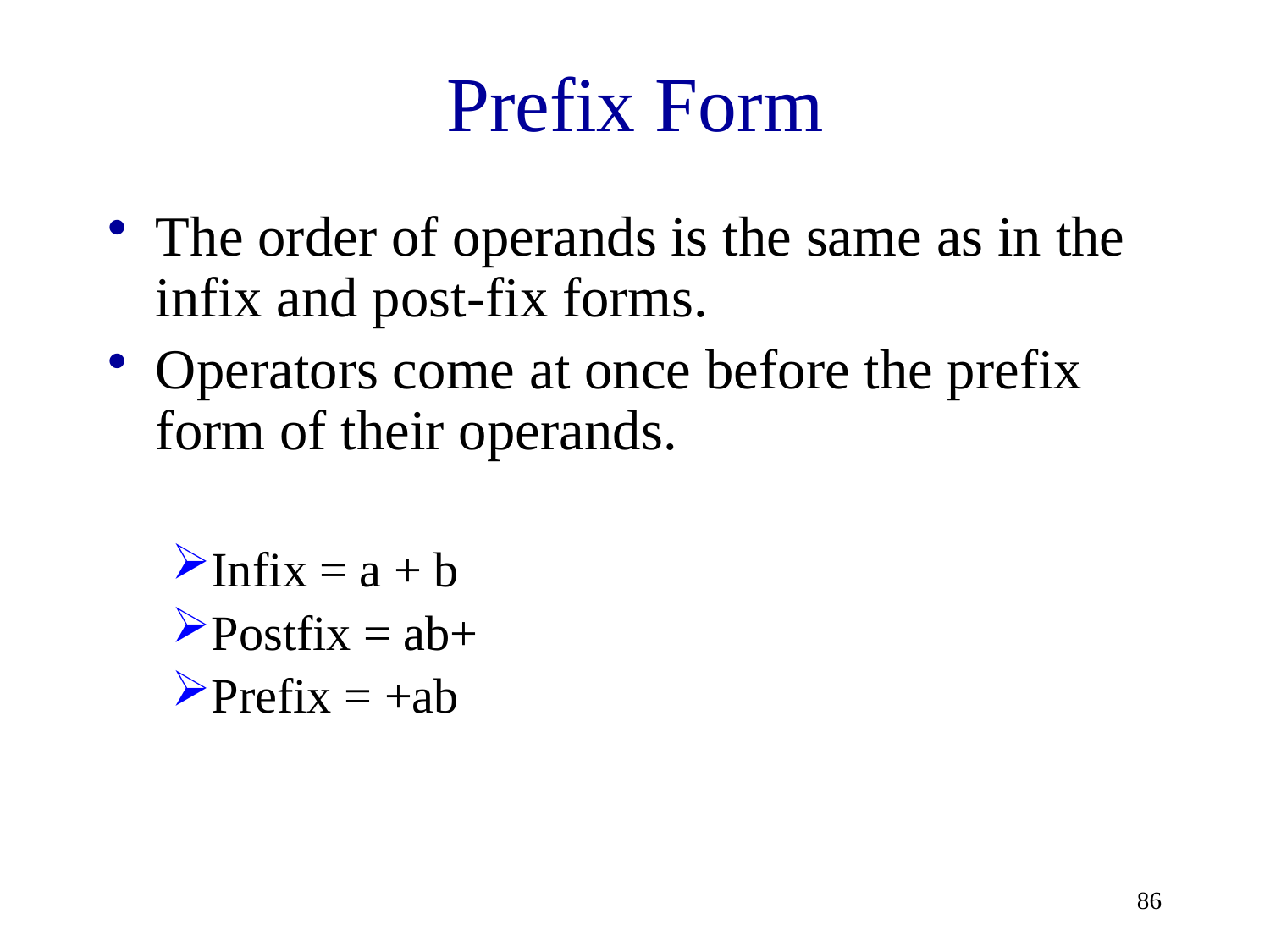

# Prefix Form
The order of operands is the same as in the infix and post-fix forms.
Operators come at once before the prefix form of their operands.

Infix = a + b
Postfix = ab+
Prefix = +ab

86